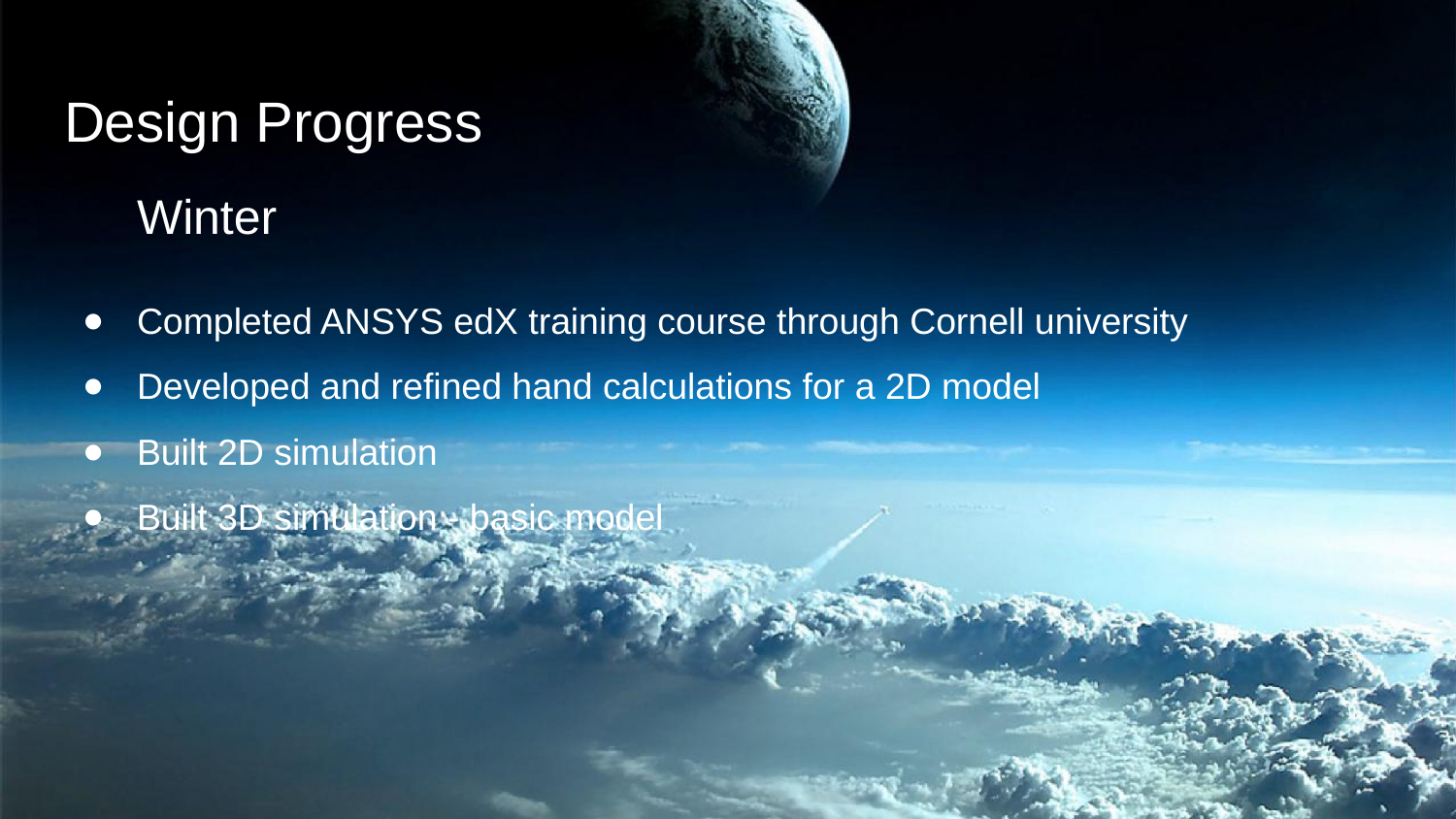

# Design Progress
Winter
Completed ANSYS edX training course through Cornell university
Developed and refined hand calculations for a 2D model
Built 2D simulation
Built 3D simulation - basic model